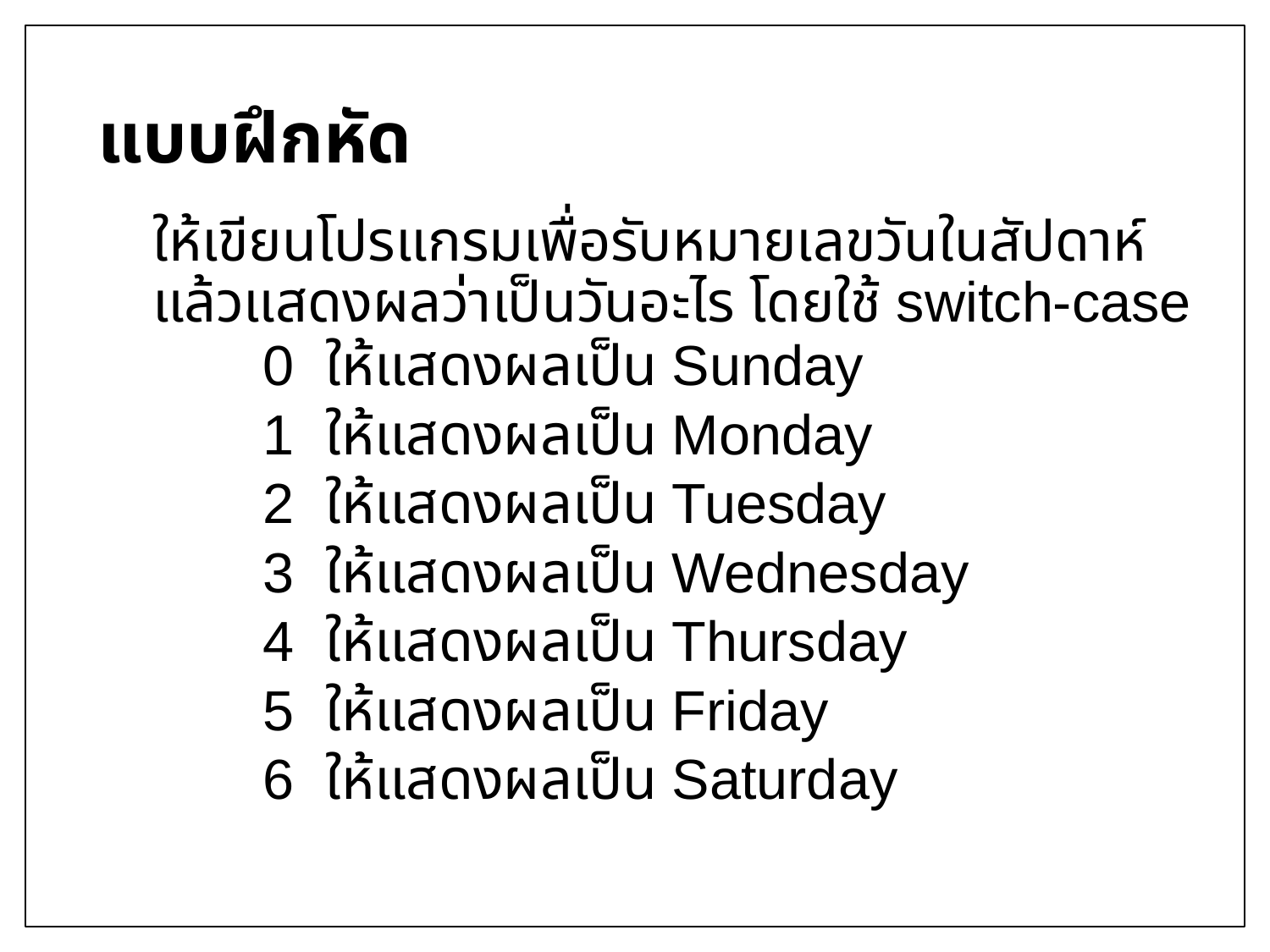

# แบบฝึกหัด
ให้เขียนโปรแกรมเพื่อรับหมายเลขวันในสัปดาห์ แล้วแสดงผลว่าเป็นวันอะไร โดยใช้ switch-case
    0  ให้แสดงผลเป็น Sunday
    1  ให้แสดงผลเป็น Monday
    2  ให้แสดงผลเป็น Tuesday
    3  ให้แสดงผลเป็น Wednesday
    4  ให้แสดงผลเป็น Thursday
    5  ให้แสดงผลเป็น Friday
    6  ให้แสดงผลเป็น Saturday